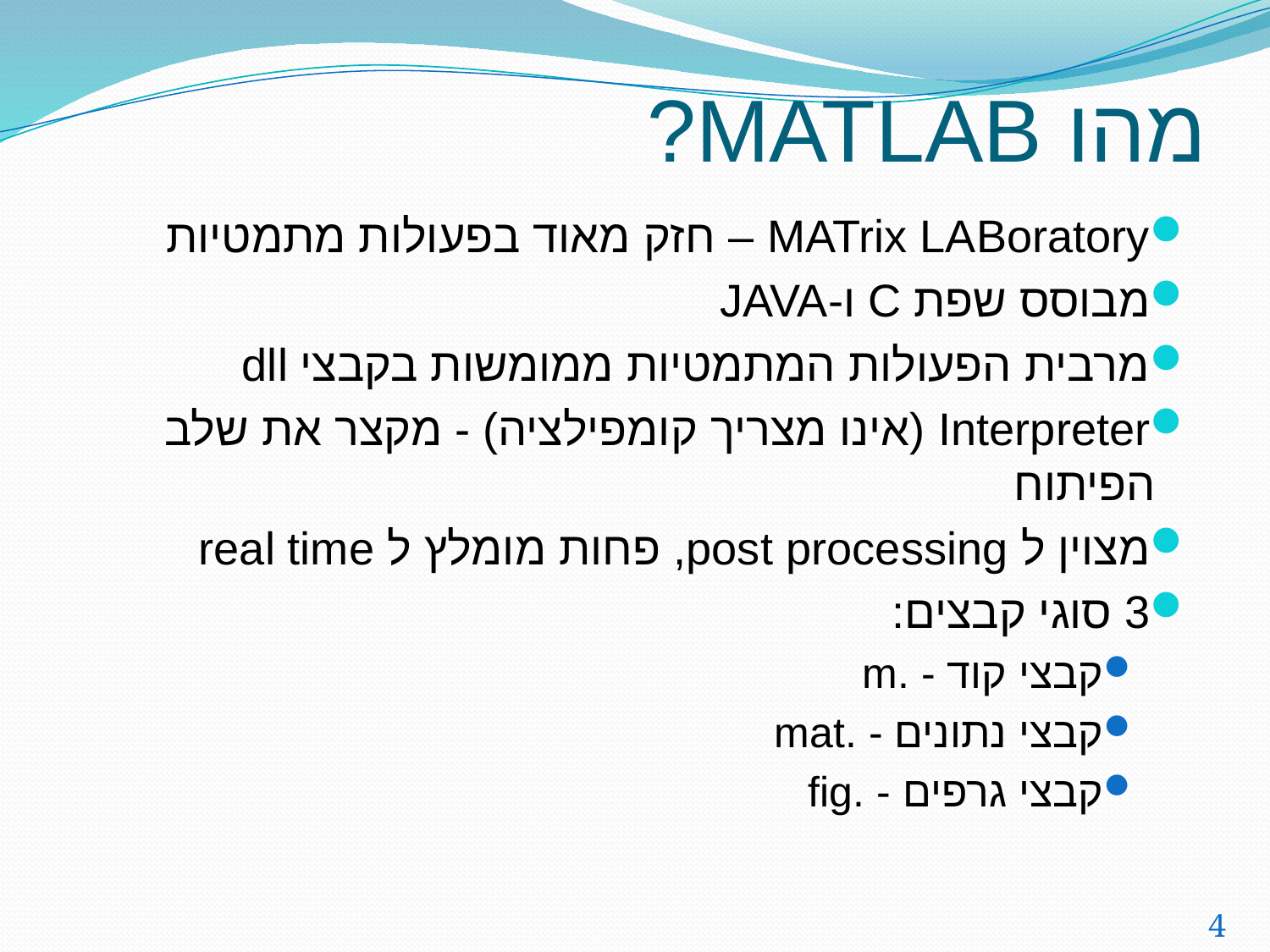

# מהו MATLAB?
MATrix LABoratory – חזק מאוד בפעולות מתמטיות
מבוסס שפת C ו-JAVA
מרבית הפעולות המתמטיות ממומשות בקבצי dll
Interpreter (אינו מצריך קומפילציה) - מקצר את שלב הפיתוח
מצוין ל post processing, פחות מומלץ ל real time
3 סוגי קבצים:
קבצי קוד - .m
קבצי נתונים - .mat
קבצי גרפים - .fig